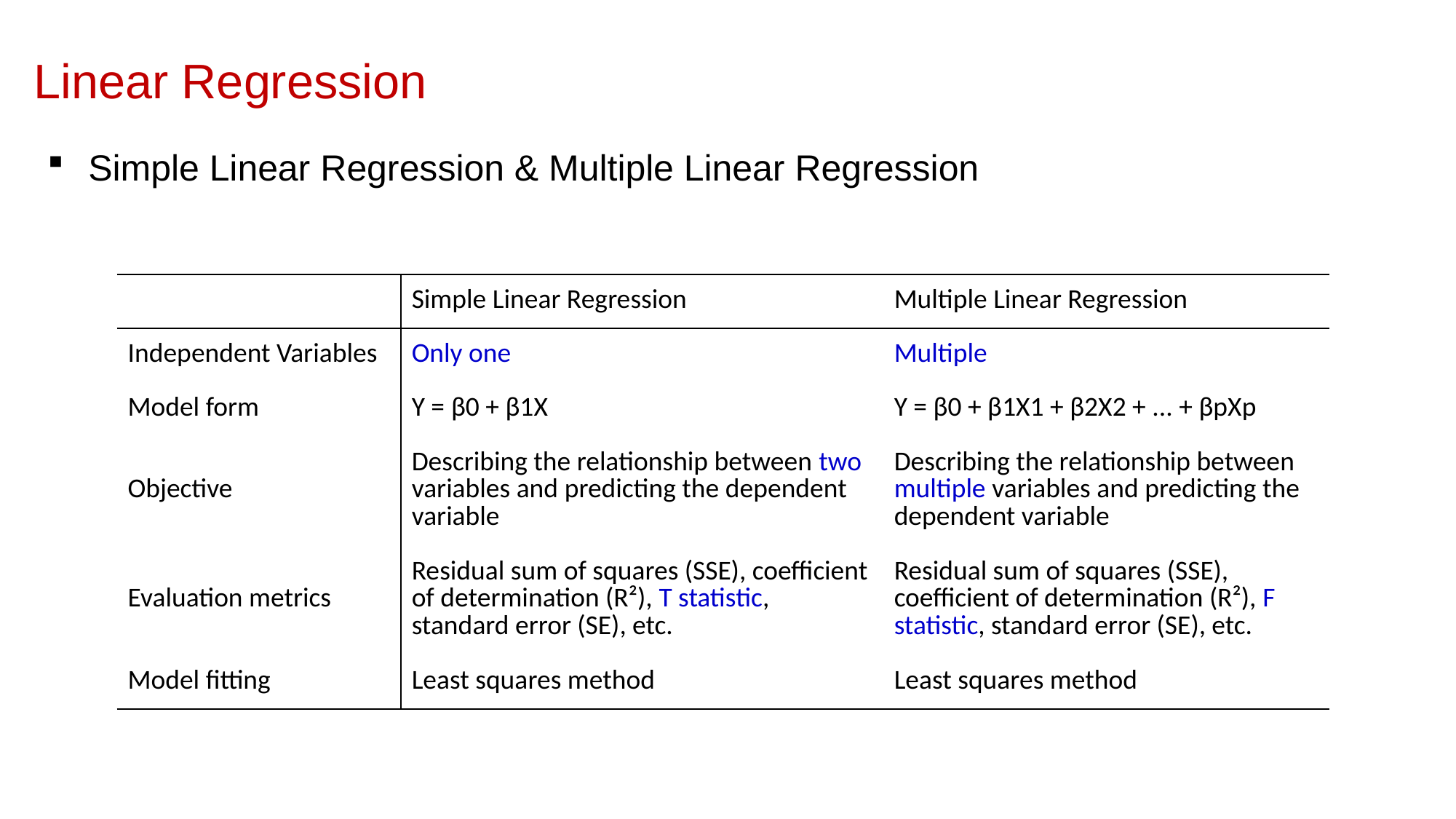

Linear Regression

Simple Linear Regression & Multiple Linear Regression
|  | Simple Linear Regression | Multiple Linear Regression |
| --- | --- | --- |
| Independent Variables | Only one | Multiple |
| Model form | Y = β0 + β1X | Y = β0 + β1X1 + β2X2 + ... + βpXp |
| Objective | Describing the relationship between two variables and predicting the dependent variable | Describing the relationship between multiple variables and predicting the dependent variable |
| Evaluation metrics | Residual sum of squares (SSE), coefficient of determination (R²), T statistic, standard error (SE), etc. | Residual sum of squares (SSE), coefficient of determination (R²), F statistic, standard error (SE), etc. |
| Model fitting | Least squares method | Least squares method |